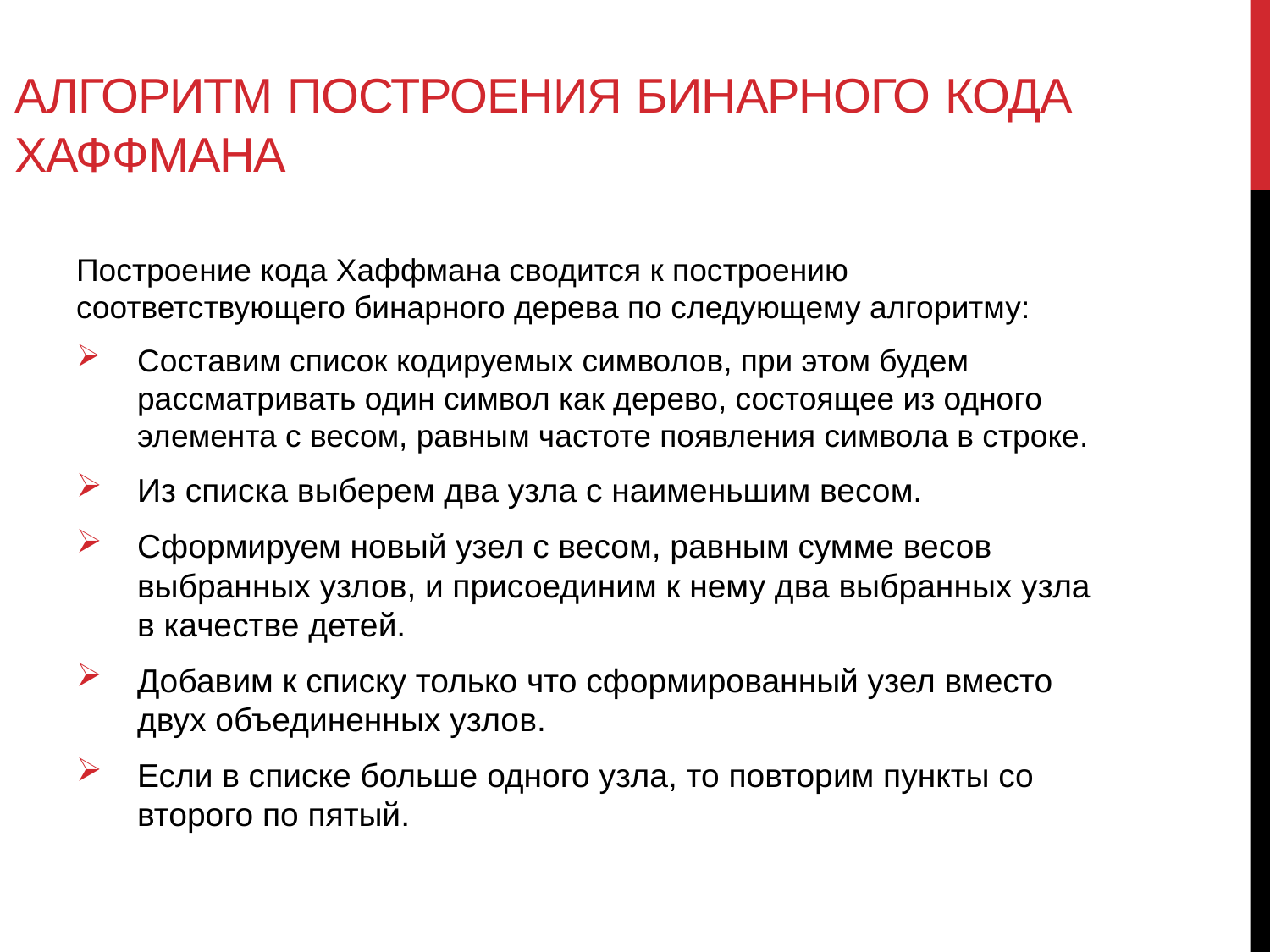

# Алгоритм построения бинарного кода Хаффмана
Построение кода Хаффмана сводится к построению соответствующего бинарного дерева по следующему алгоритму:
Составим список кодируемых символов, при этом будем рассматривать один символ как дерево, состоящее из одного элемента c весом, равным частоте появления символа в строке.
Из списка выберем два узла с наименьшим весом.
Сформируем новый узел с весом, равным сумме весов выбранных узлов, и присоединим к нему два выбранных узла в качестве детей.
Добавим к списку только что сформированный узел вместо двух объединенных узлов.
Если в списке больше одного узла, то повторим пункты со второго по пятый.